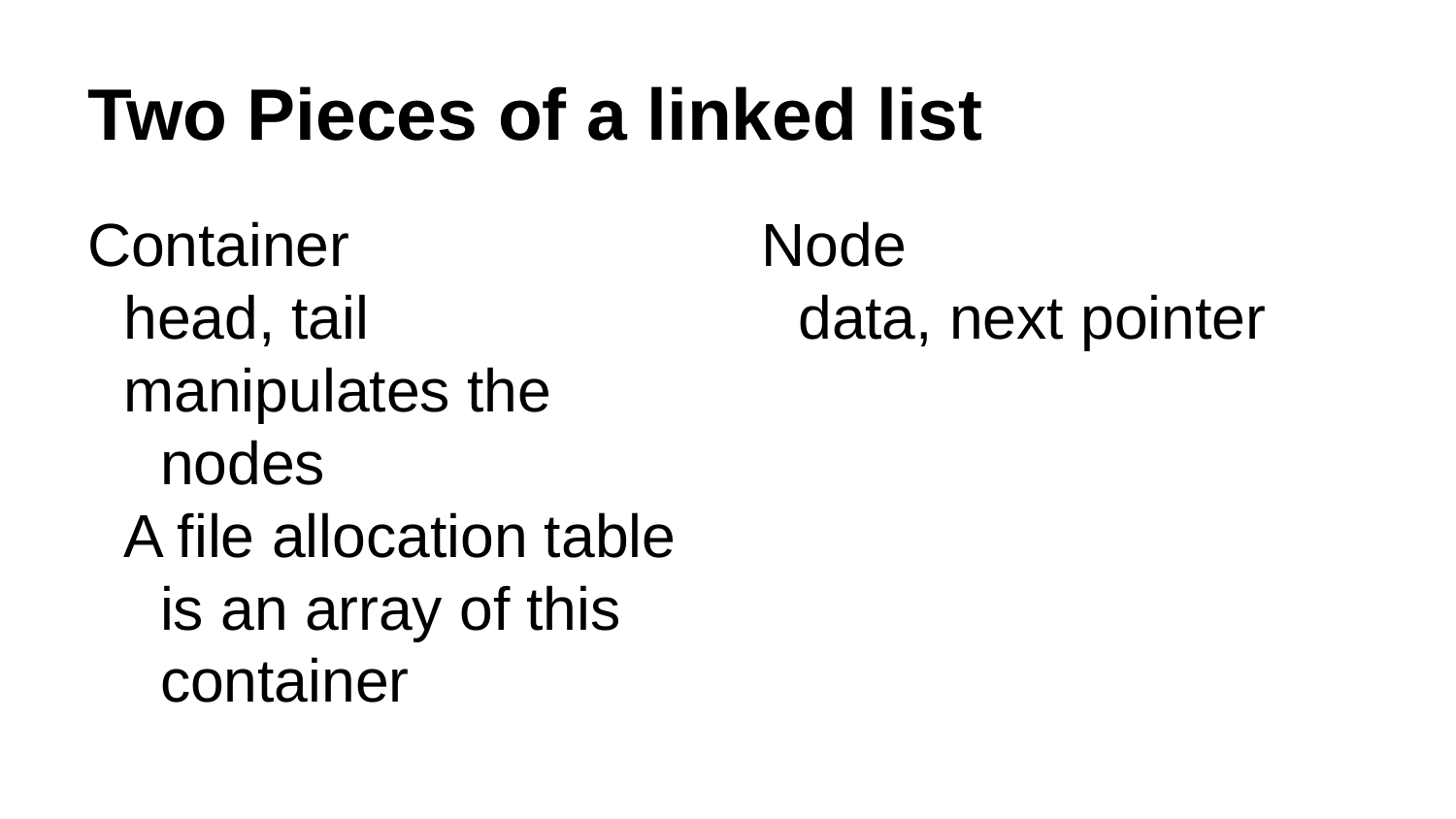

# Two Pieces of a linked list
Container
head, tail
manipulates the nodes
A file allocation table is an array of this container

Node
data, next pointer